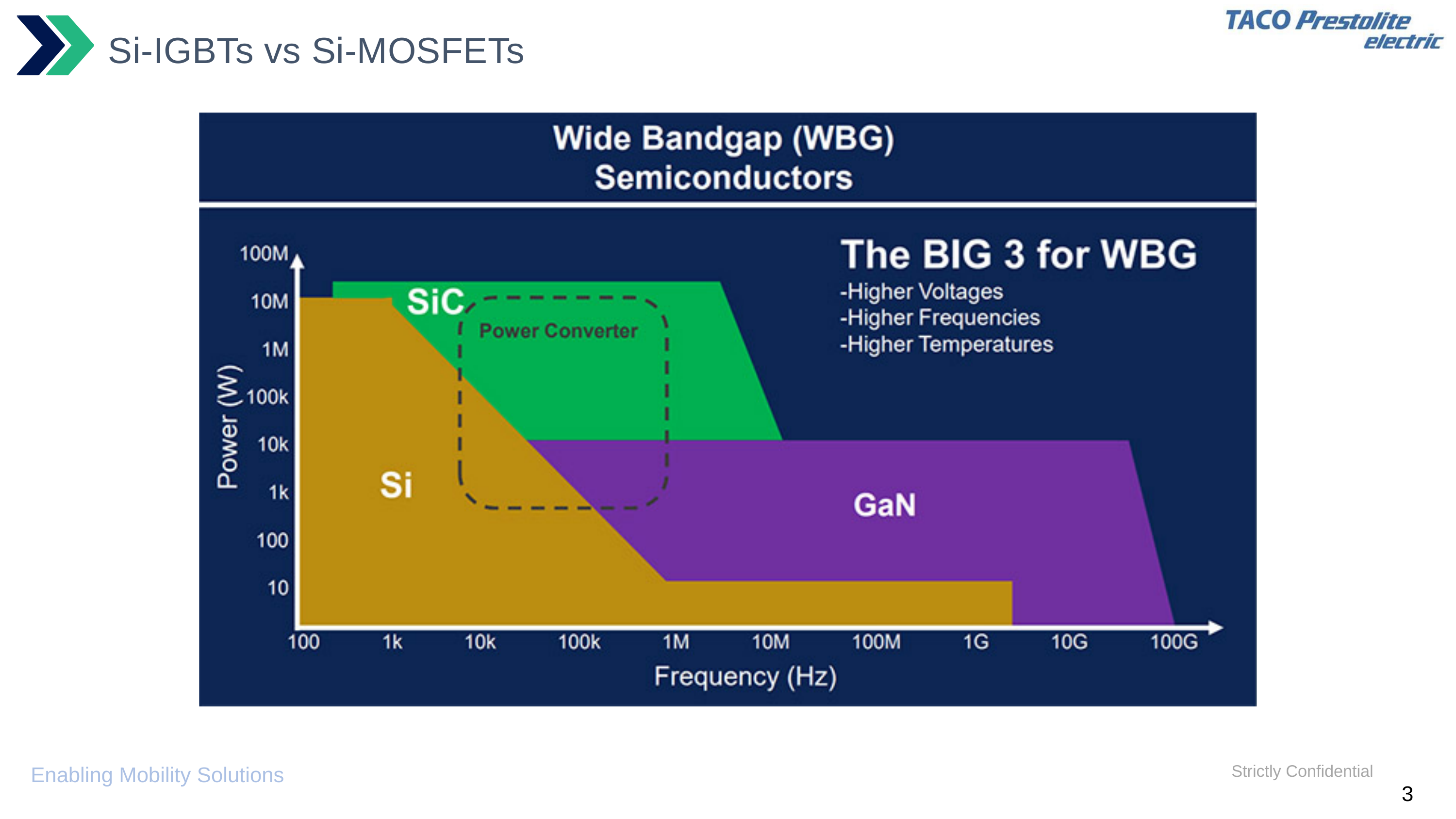

Si-IGBTs vs Si-MOSFETs

Strictly Confidential
Enabling Mobility Solutions
3